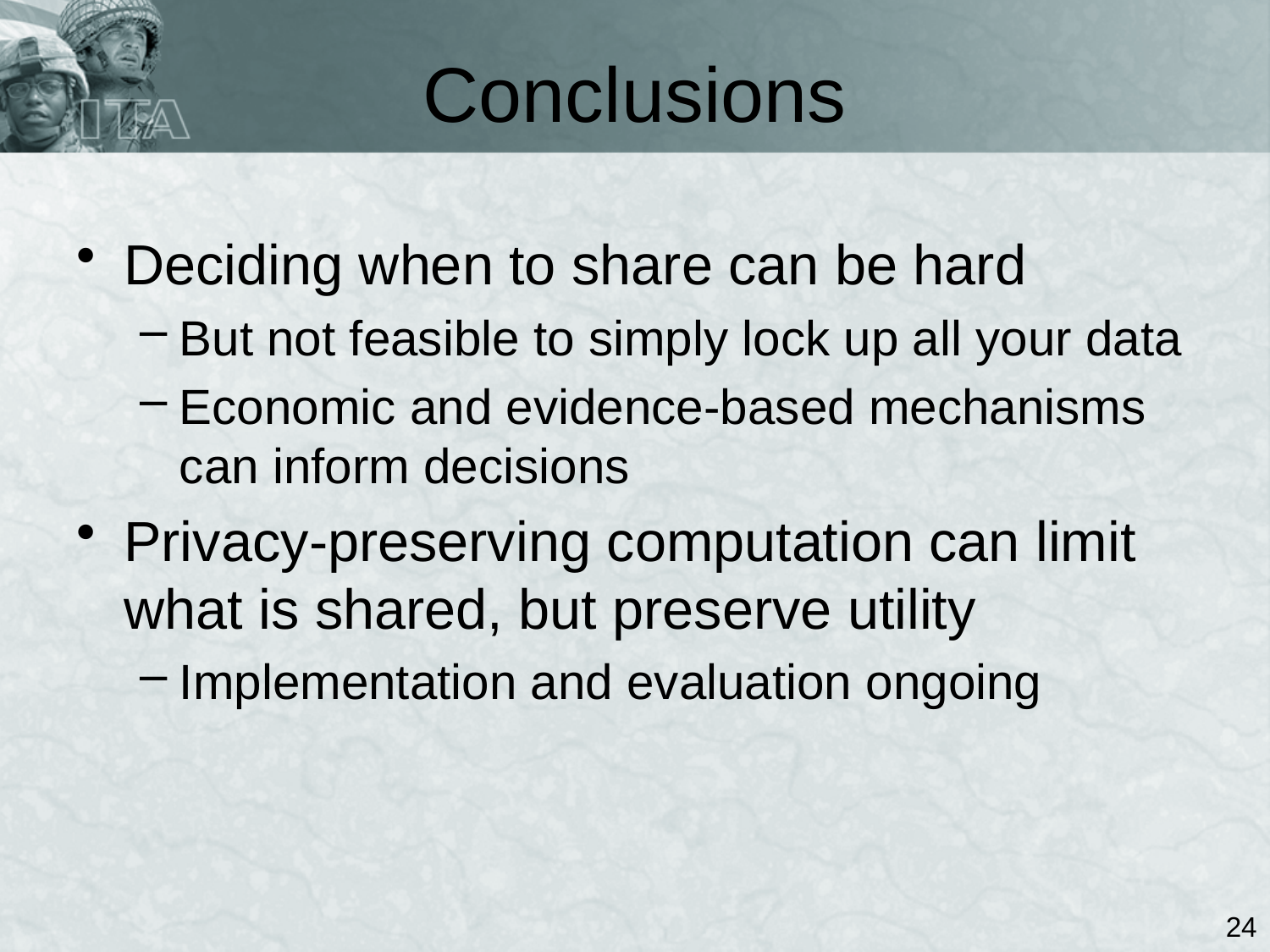

# Conclusions
Deciding when to share can be hard
But not feasible to simply lock up all your data
Economic and evidence-based mechanisms can inform decisions
Privacy-preserving computation can limit what is shared, but preserve utility
Implementation and evaluation ongoing
24